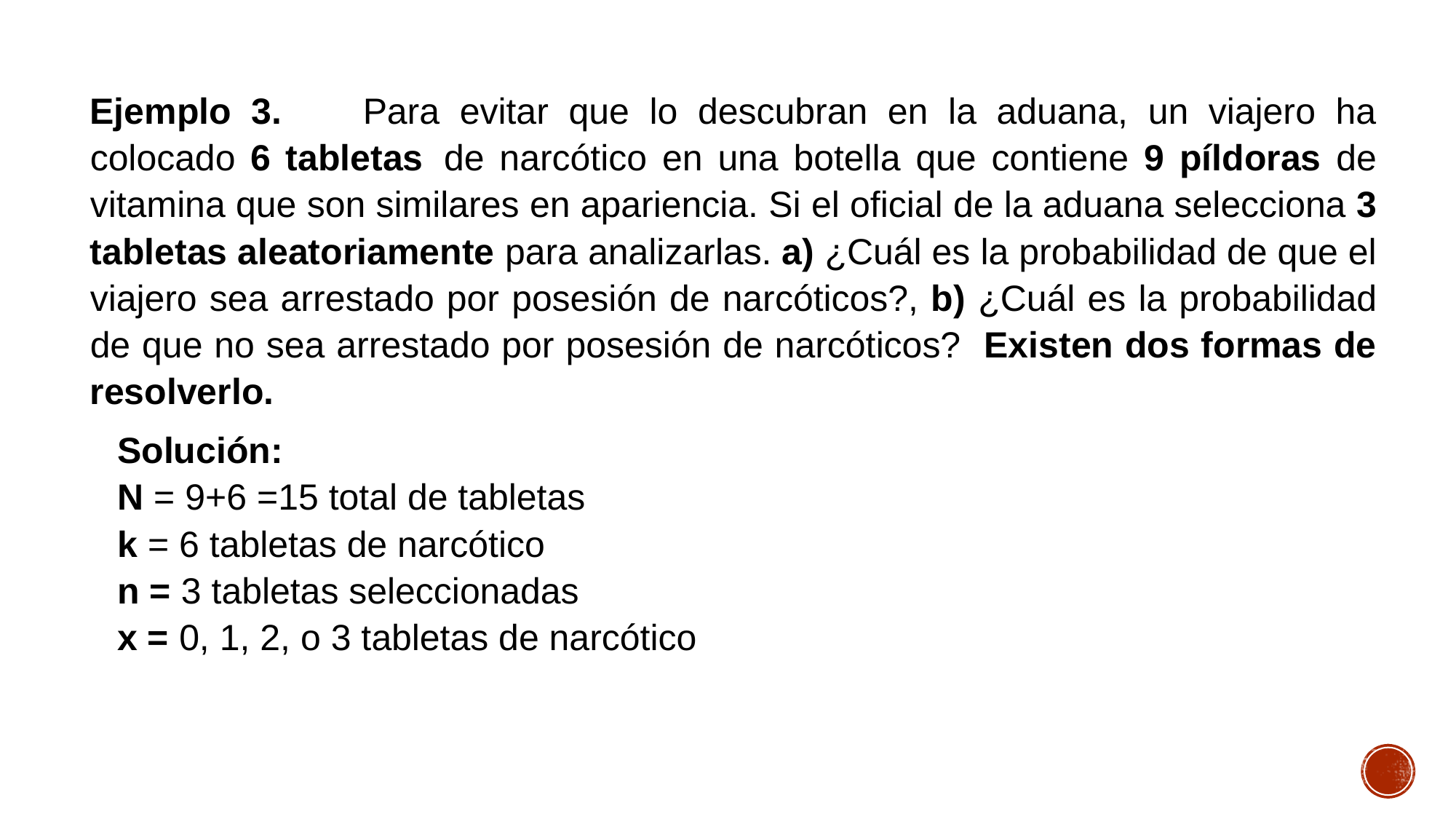

Ejemplo 3.    Para evitar que lo descubran en la aduana, un viajero ha colocado 6 tabletas  de narcótico en una botella que contiene 9 píldoras de vitamina que son similares en apariencia. Si el oficial de la aduana selecciona 3 tabletas aleatoriamente para analizarlas. a) ¿Cuál es la probabilidad de que el viajero sea arrestado por posesión de narcóticos?, b) ¿Cuál es la probabilidad de que no sea arrestado por posesión de narcóticos?  Existen dos formas de resolverlo.
Solución:
N = 9+6 =15 total de tabletas
k = 6 tabletas de narcótico
n = 3 tabletas seleccionadas
x = 0, 1, 2, o 3 tabletas de narcótico